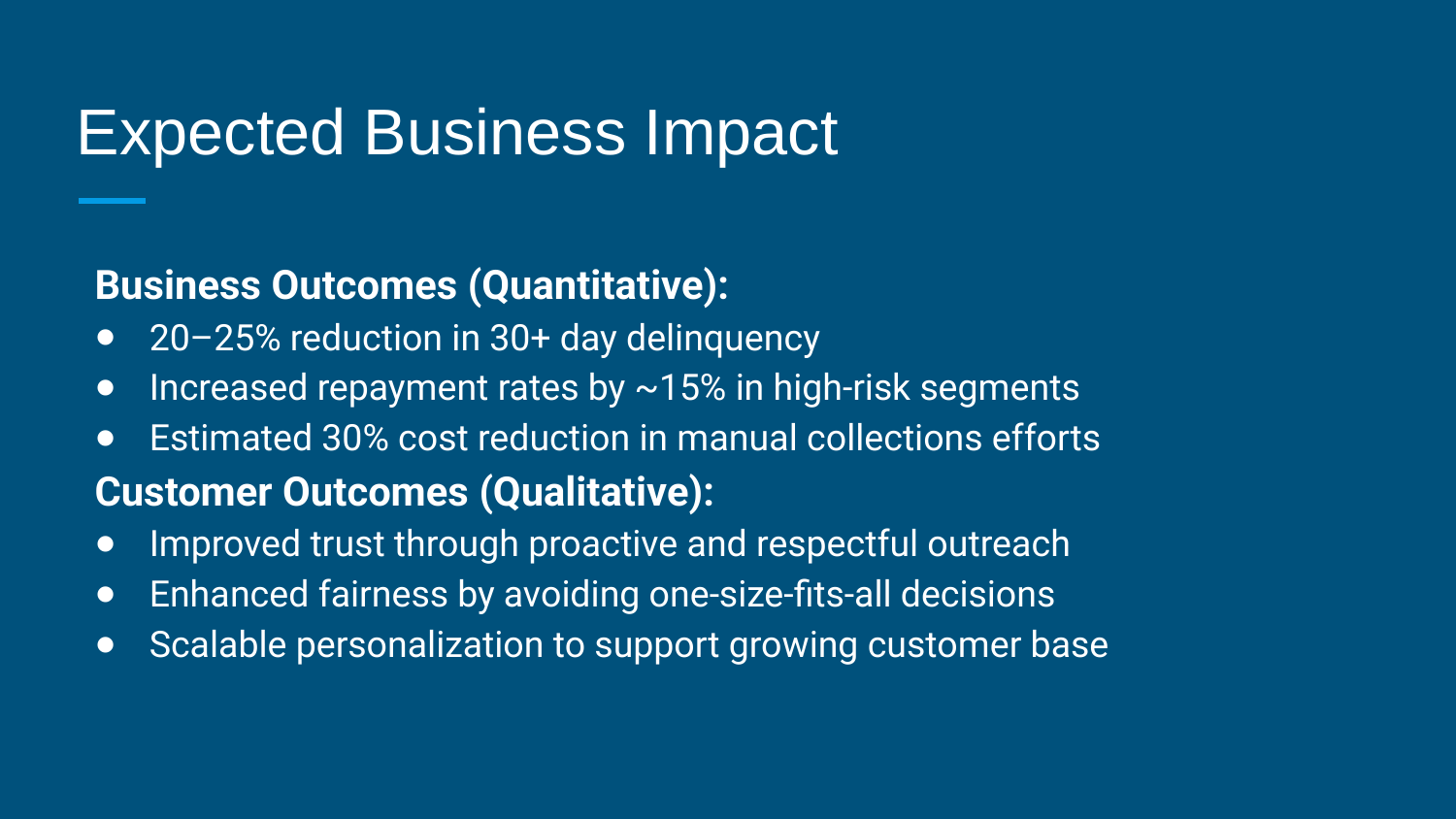

# Expected Business Impact
Business Outcomes (Quantitative):
20–25% reduction in 30+ day delinquency
Increased repayment rates by ~15% in high-risk segments
Estimated 30% cost reduction in manual collections efforts
Customer Outcomes (Qualitative):
Improved trust through proactive and respectful outreach
Enhanced fairness by avoiding one-size-fits-all decisions
Scalable personalization to support growing customer base